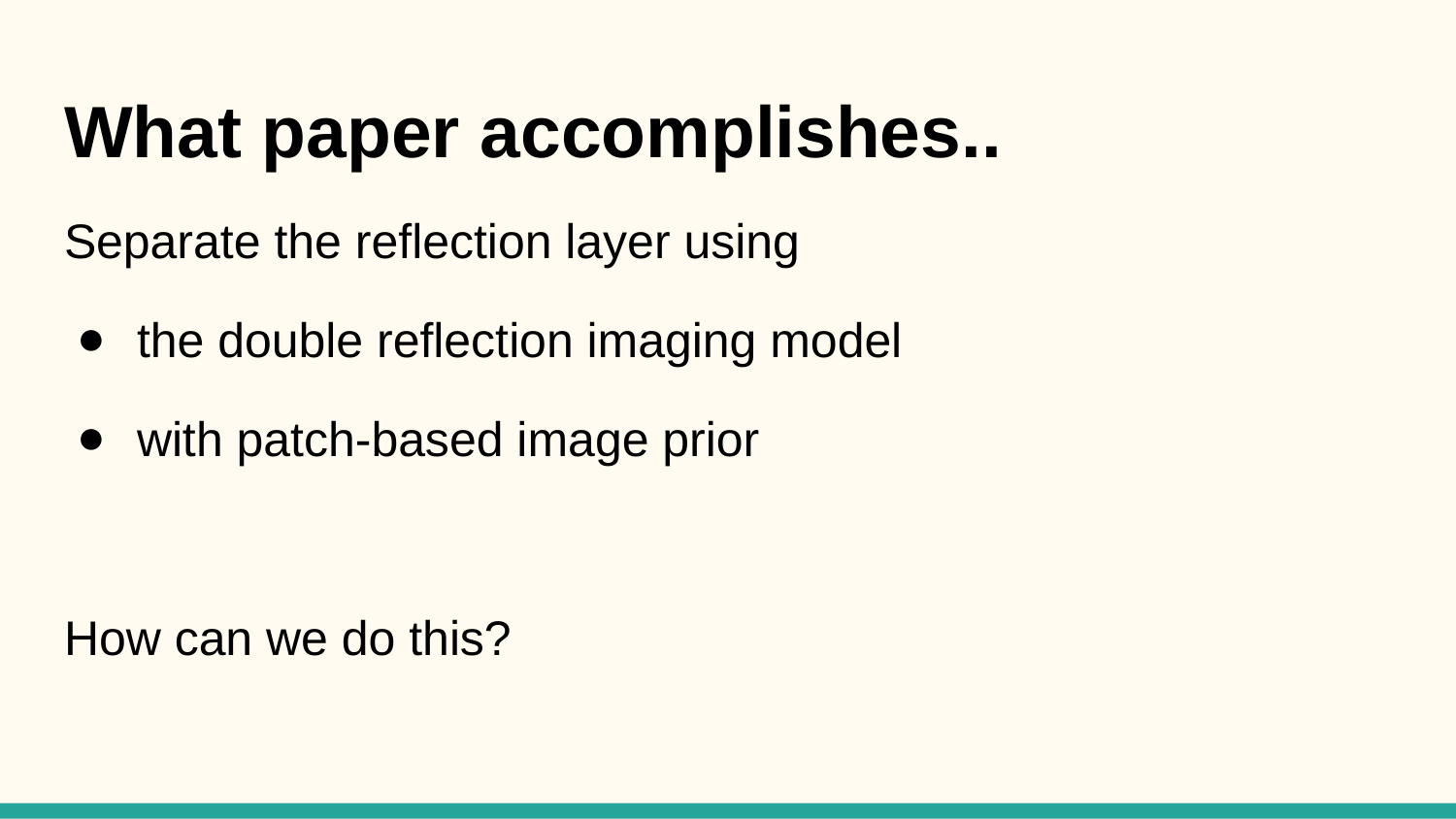

# What paper accomplishes..
Separate the reflection layer using
the double reflection imaging model
with patch-based image prior

How can we do this?